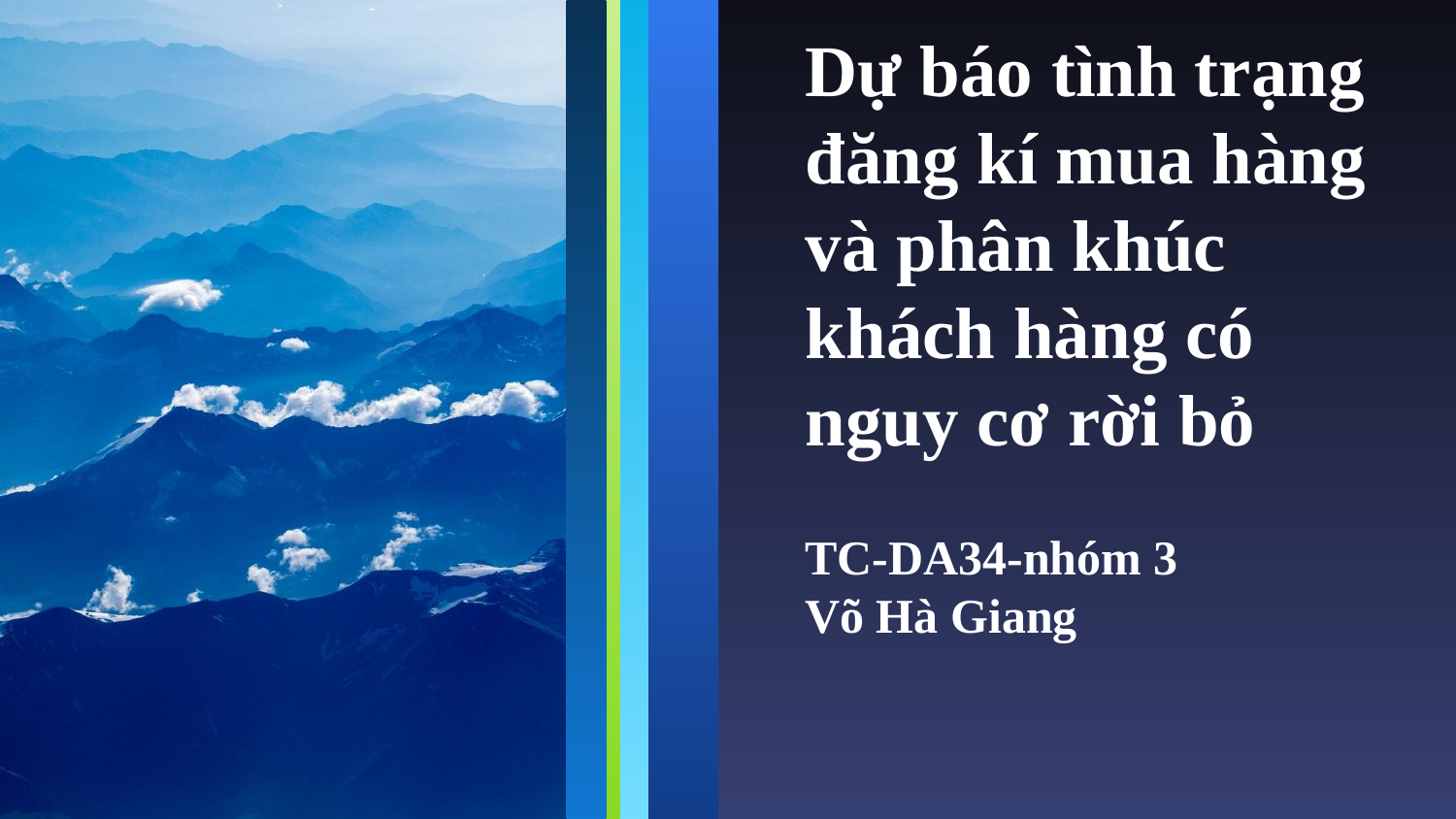

# Dự báo tình trạng đăng kí mua hàng và phân khúc khách hàng có nguy cơ rời bỏ
TC-DA34-nhóm 3
Võ Hà Giang